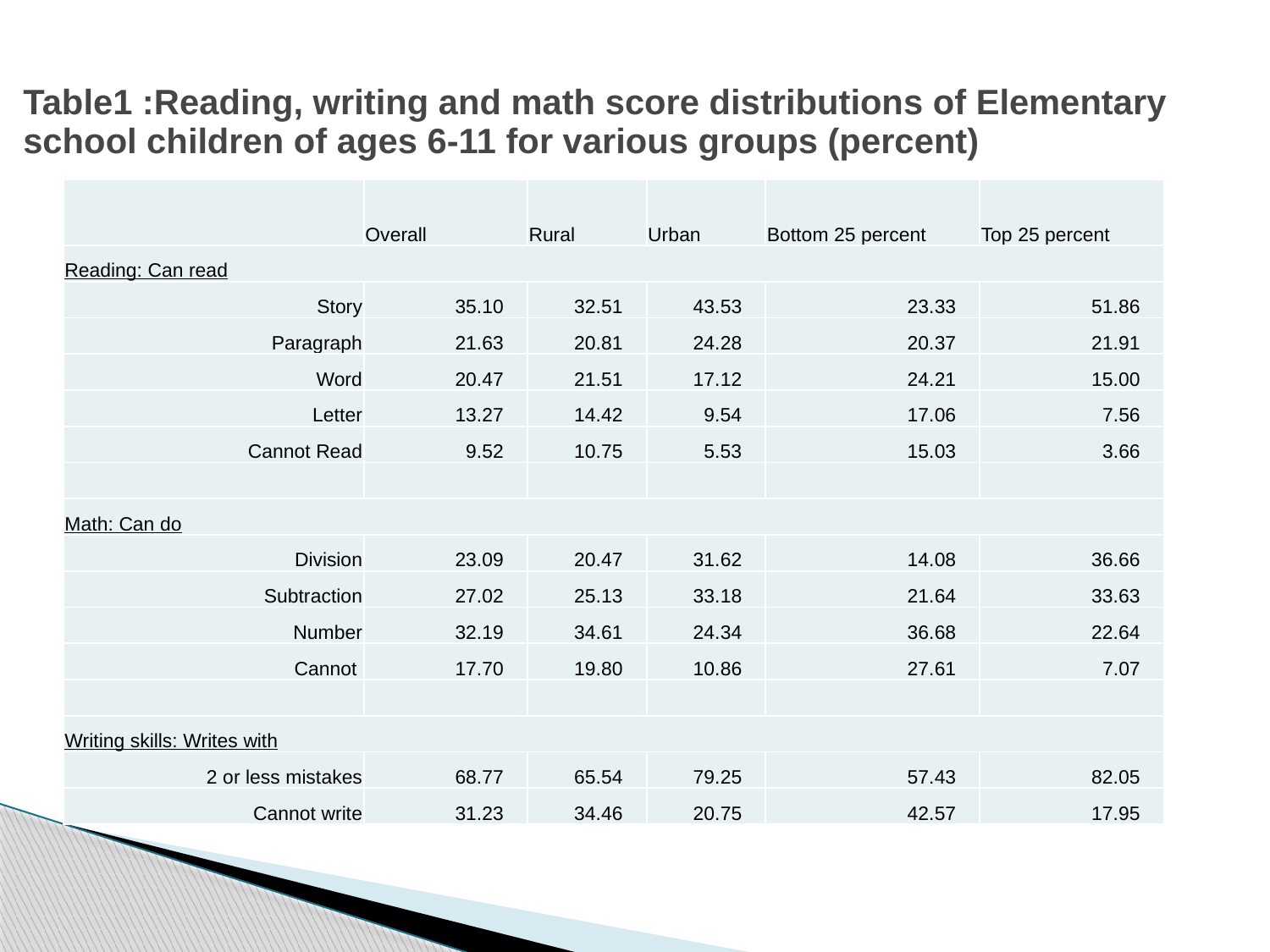

# Table1 :Reading, writing and math score distributions of Elementary school children of ages 6-11 for various groups (percent)
|  | Overall | Rural | Urban | Bottom 25 percent | Top 25 percent |
| --- | --- | --- | --- | --- | --- |
| Reading: Can read |  |  |  |  |  |
| Story | 35.10 | 32.51 | 43.53 | 23.33 | 51.86 |
| Paragraph | 21.63 | 20.81 | 24.28 | 20.37 | 21.91 |
| Word | 20.47 | 21.51 | 17.12 | 24.21 | 15.00 |
| Letter | 13.27 | 14.42 | 9.54 | 17.06 | 7.56 |
| Cannot Read | 9.52 | 10.75 | 5.53 | 15.03 | 3.66 |
|  |  |  |  |  |  |
| Math: Can do |  |  |  |  |  |
| Division | 23.09 | 20.47 | 31.62 | 14.08 | 36.66 |
| Subtraction | 27.02 | 25.13 | 33.18 | 21.64 | 33.63 |
| Number | 32.19 | 34.61 | 24.34 | 36.68 | 22.64 |
| Cannot | 17.70 | 19.80 | 10.86 | 27.61 | 7.07 |
|  |  |  |  |  |  |
| Writing skills: Writes with |  |  |  |  |  |
| 2 or less mistakes | 68.77 | 65.54 | 79.25 | 57.43 | 82.05 |
| Cannot write | 31.23 | 34.46 | 20.75 | 42.57 | 17.95 |